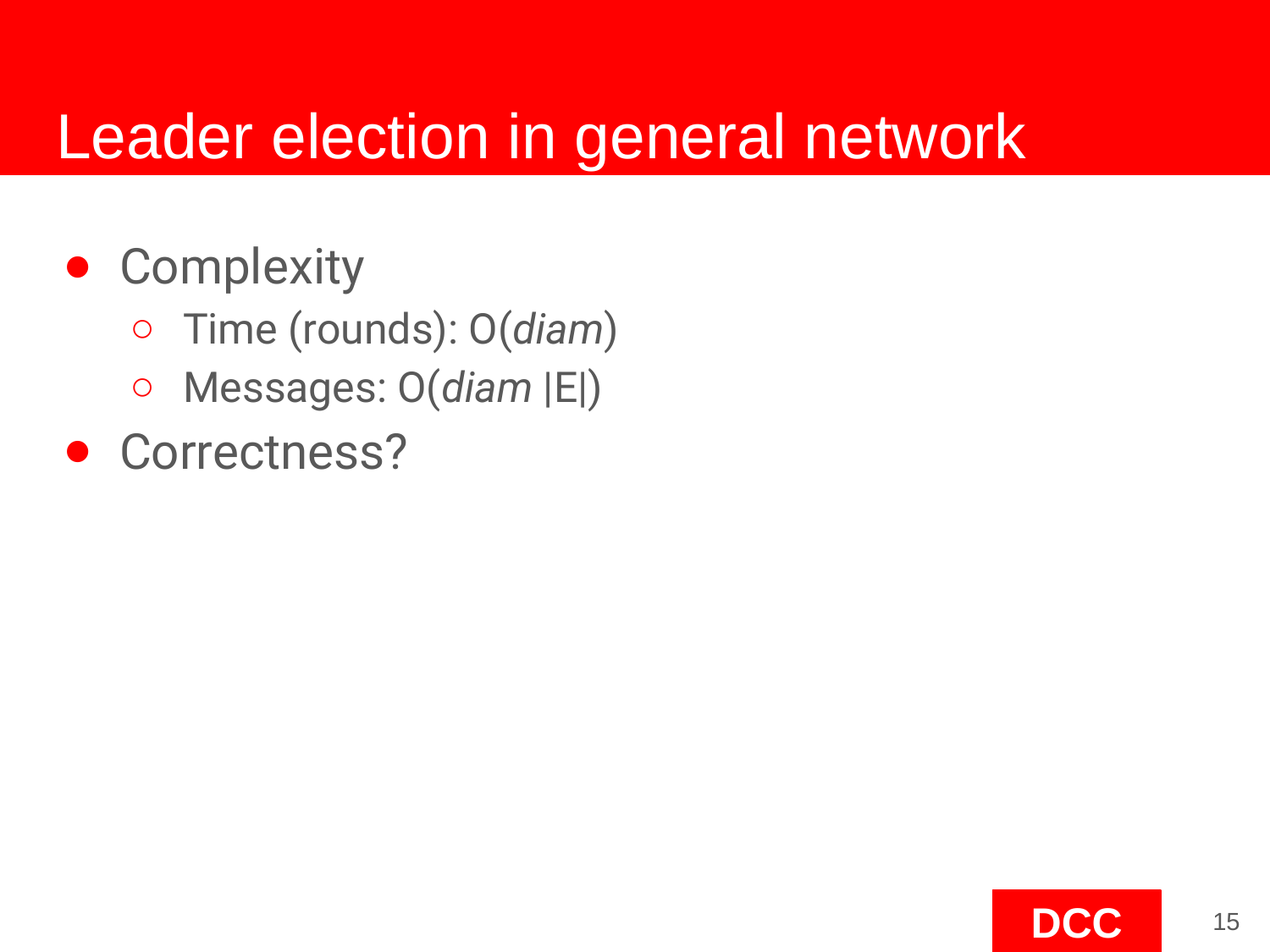

# Leader election in general network

Complexity
Time (rounds): O(diam)
Messages: O(diam |E|)
Correctness?
15